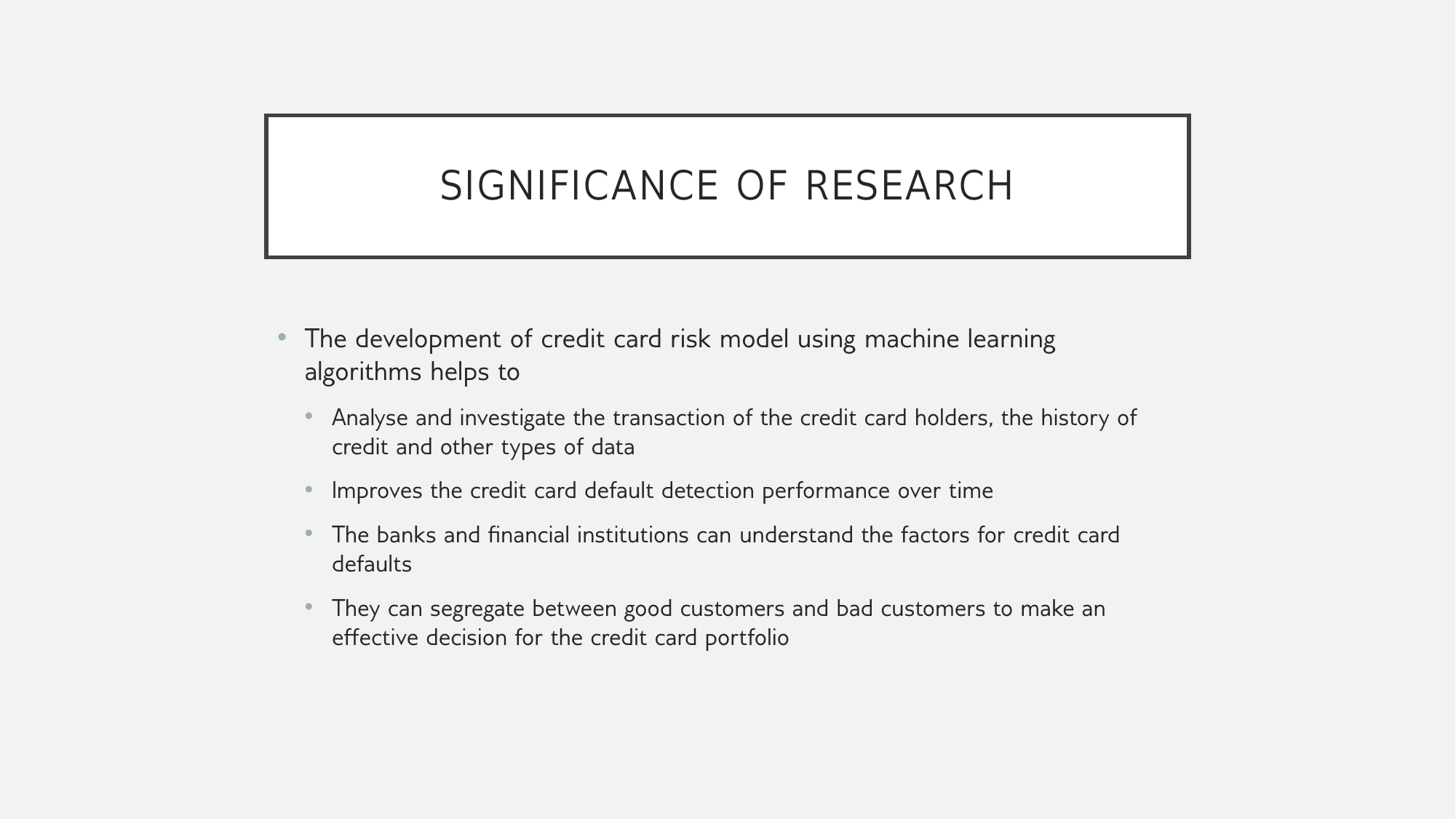

# Significance of Research
The development of credit card risk model using machine learning algorithms helps to
Analyse and investigate the transaction of the credit card holders, the history of credit and other types of data
Improves the credit card default detection performance over time
The banks and financial institutions can understand the factors for credit card defaults
They can segregate between good customers and bad customers to make an effective decision for the credit card portfolio